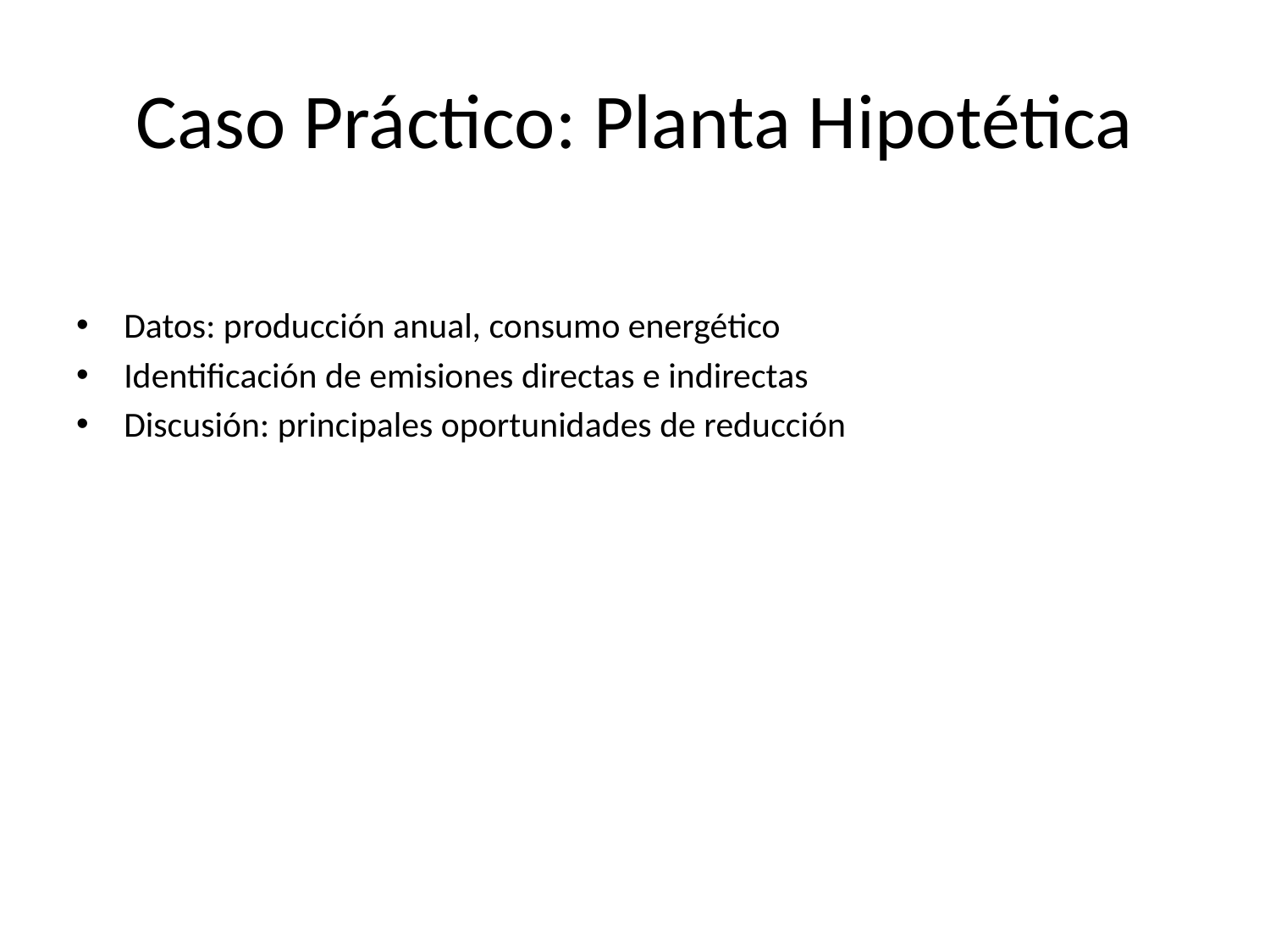

# Caso Práctico: Planta Hipotética

Datos: producción anual, consumo energético
Identificación de emisiones directas e indirectas
Discusión: principales oportunidades de reducción